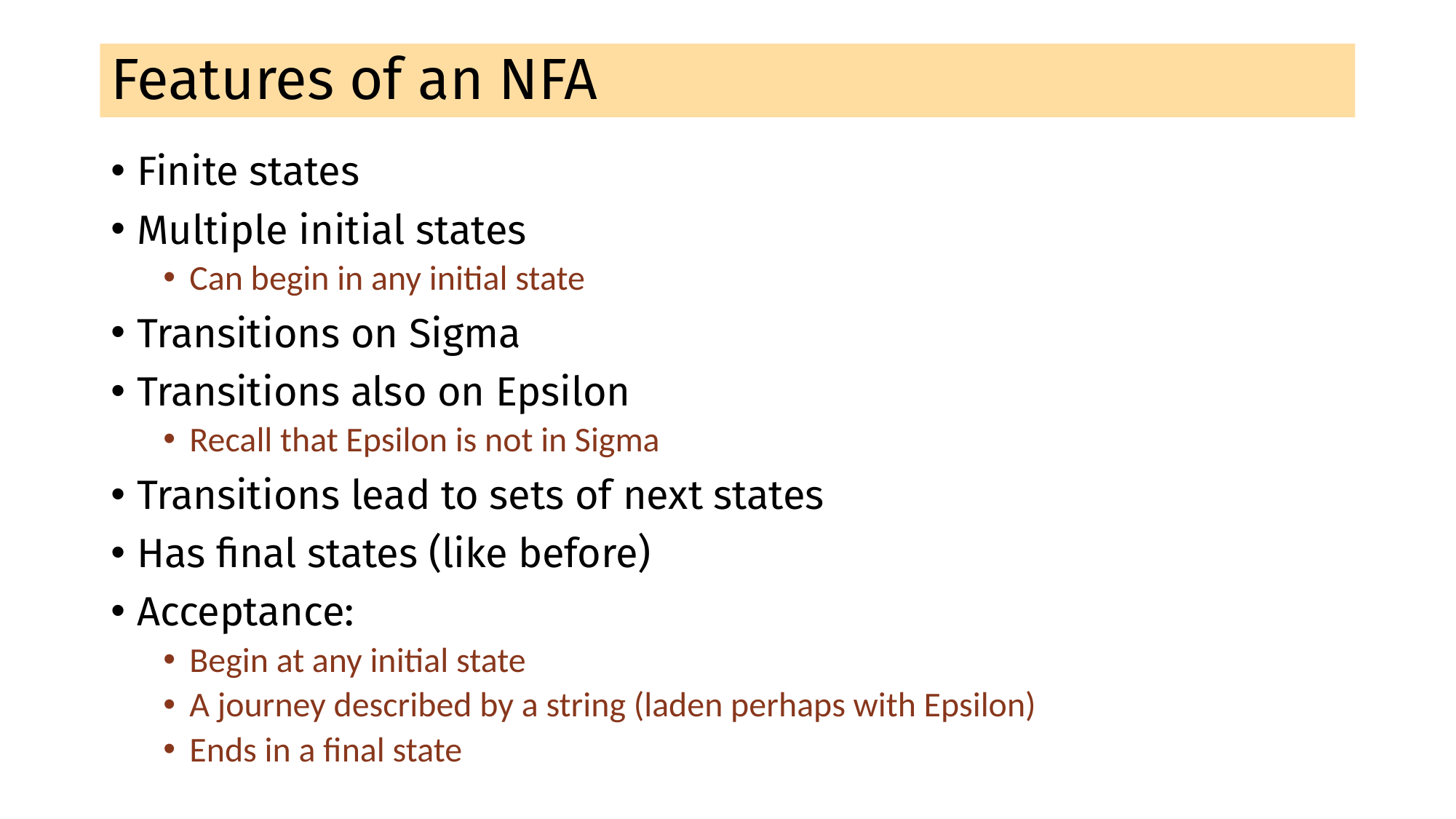

# Features of an NFA
Finite states
Multiple initial states
Can begin in any initial state
Transitions on Sigma
Transitions also on Epsilon
Recall that Epsilon is not in Sigma
Transitions lead to sets of next states
Has final states (like before)
Acceptance:
Begin at any initial state
A journey described by a string (laden perhaps with Epsilon)
Ends in a final state